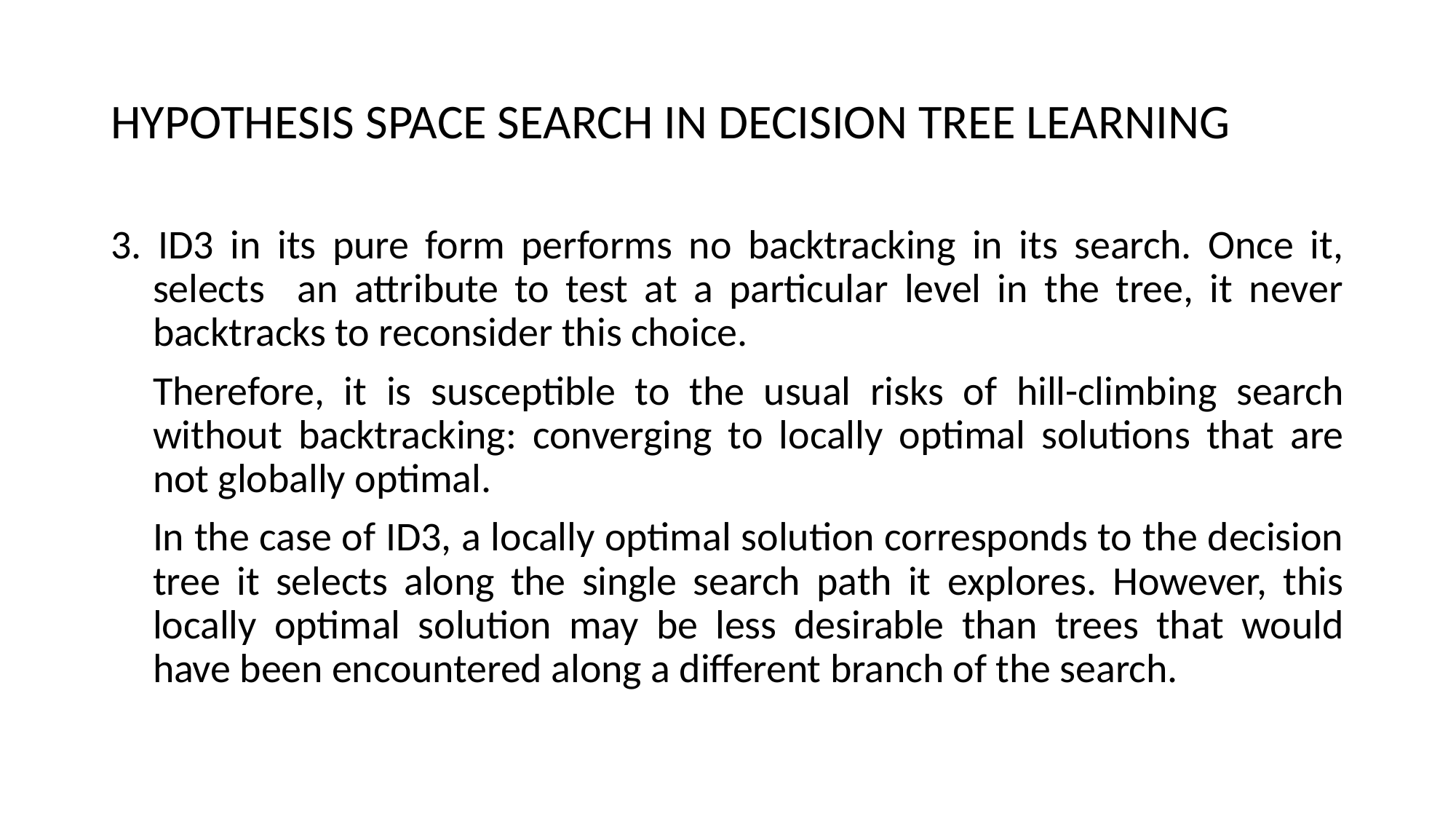

# HYPOTHESIS SPACE SEARCH IN DECISION TREE LEARNING
3. ID3 in its pure form performs no backtracking in its search. Once it, selects  an attribute to test at a particular level in the tree, it never backtracks to reconsider this choice.
	Therefore, it is susceptible to the usual risks of hill-climbing search without backtracking: converging to locally optimal solutions that are not globally optimal.
	In the case of ID3, a locally optimal solution corresponds to the decision tree it selects along the single search path it explores. However, this locally optimal solution may be less desirable than trees that would have been encountered along a different branch of the search.